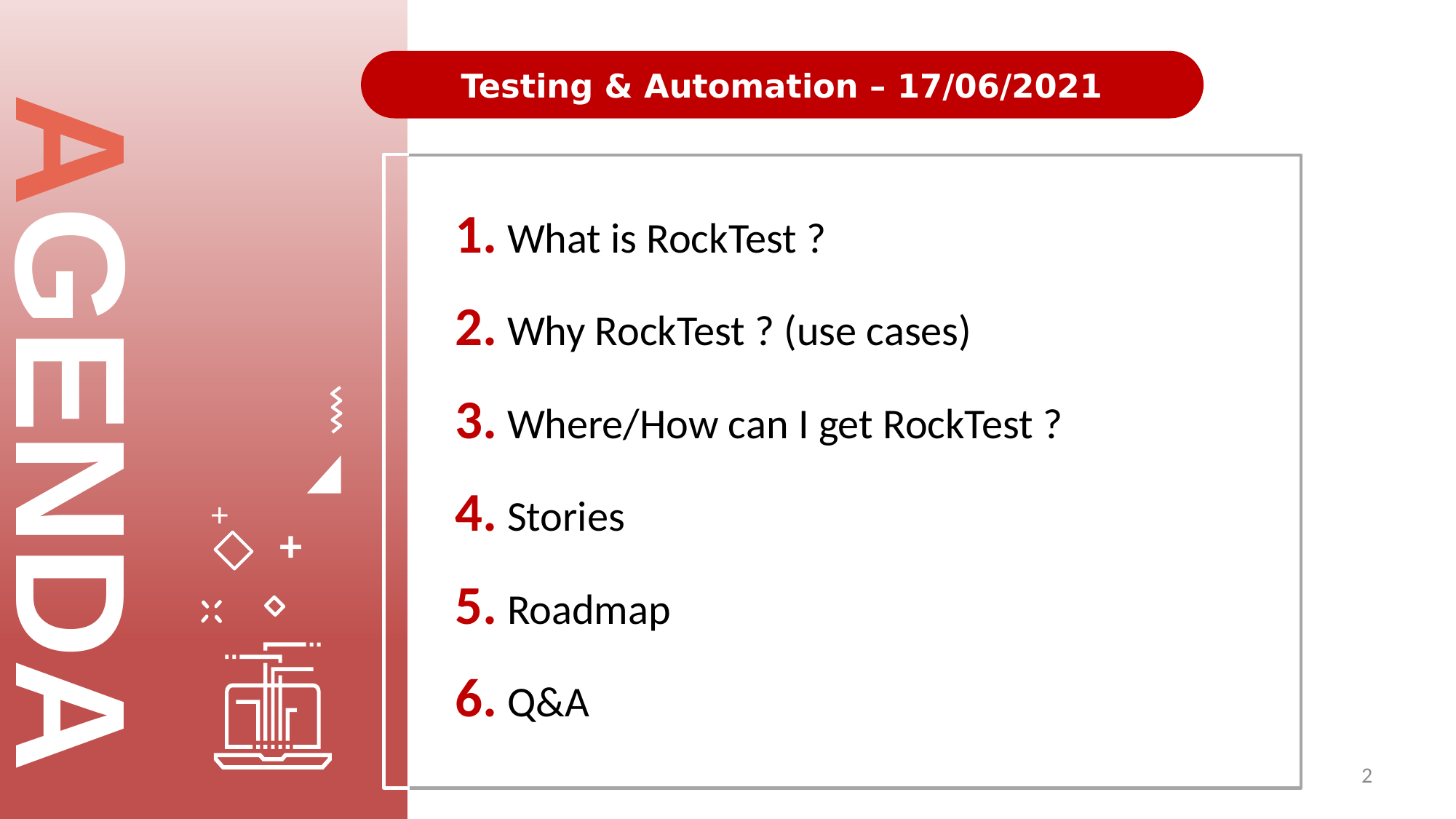

Testing & Automation – 17/06/2021

1. What is RockTest ?
2. Why RockTest ? (use cases)
3. Where/How can I get RockTest ?
4. Stories
5. Roadmap
6. Q&A
AGENDA

+
+

2